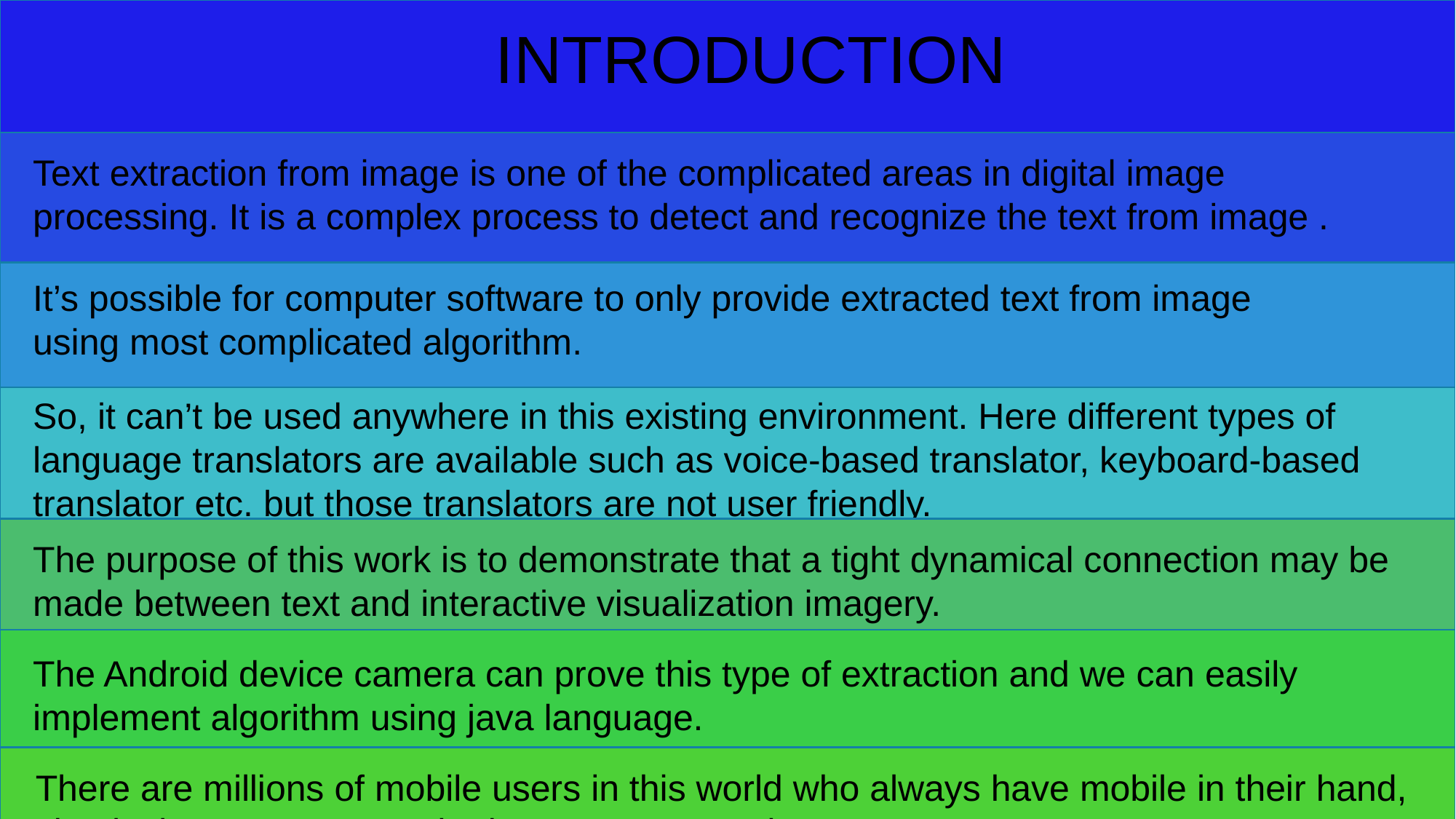

INTRODUCTION

Text extraction from image is one of the complicated areas in digital image processing. It is a complex process to detect and recognize the text from image .

It’s possible for computer software to only provide extracted text from image using most complicated algorithm.

So, it can’t be used anywhere in this existing environment. Here different types of language translators are available such as voice-based translator, keyboard-based  translator etc. but those translators are not user friendly.

The purpose of this work is to demonstrate that a tight dynamical connection may be made between text and interactive visualization imagery.

The Android device camera can prove this type of extraction and we can easily implement algorithm using java language.

There are millions of mobile users in this world who always have mobile in their hand, simply they can capture the image to extract the text.